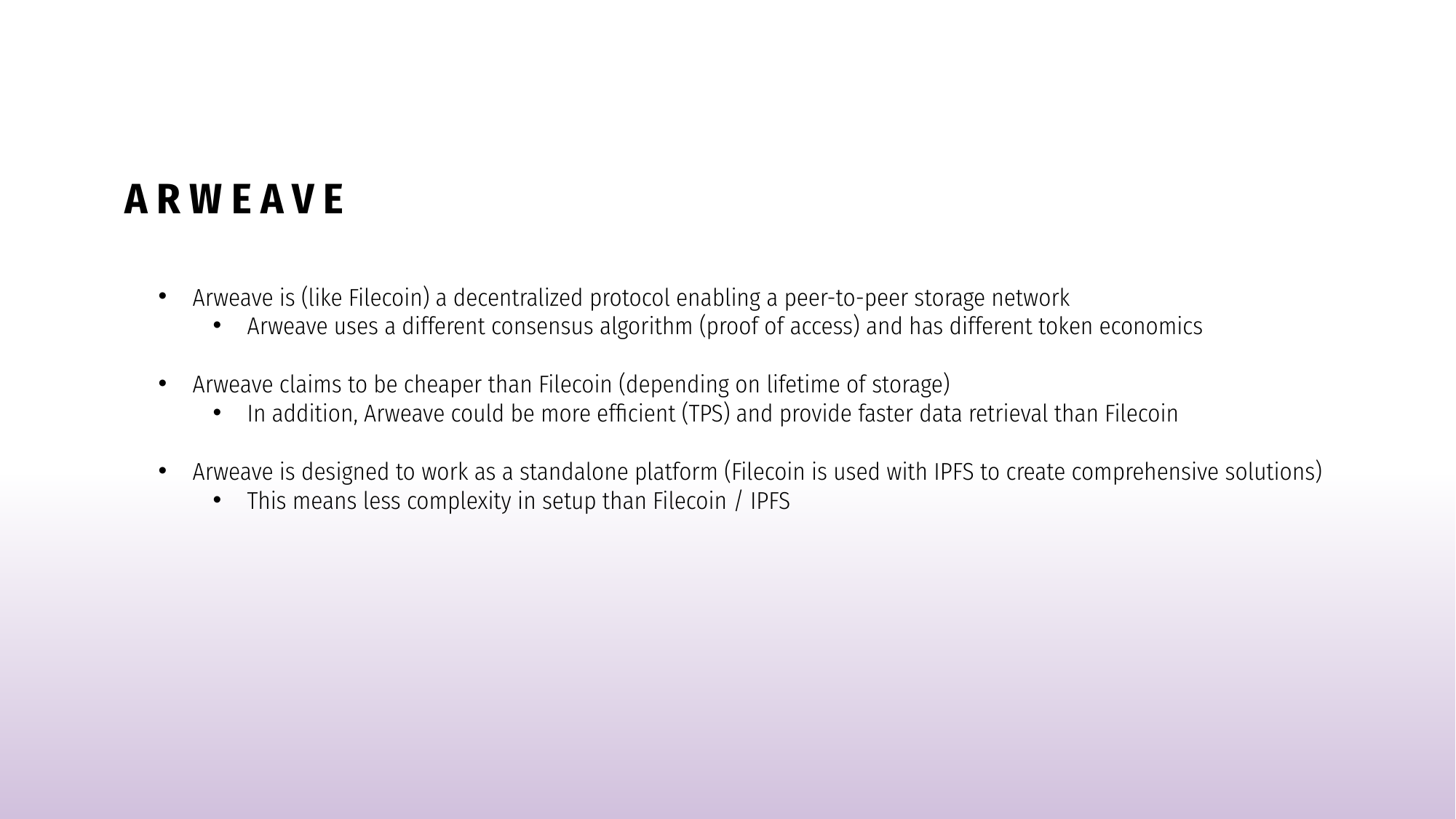

# Arweave
Arweave is (like Filecoin) a decentralized protocol enabling a peer-to-peer storage network
Arweave uses a different consensus algorithm (proof of access) and has different token economics

Arweave claims to be cheaper than Filecoin (depending on lifetime of storage)
In addition, Arweave could be more efficient (TPS) and provide faster data retrieval than Filecoin

Arweave is designed to work as a standalone platform (Filecoin is used with IPFS to create comprehensive solutions)
This means less complexity in setup than Filecoin / IPFS